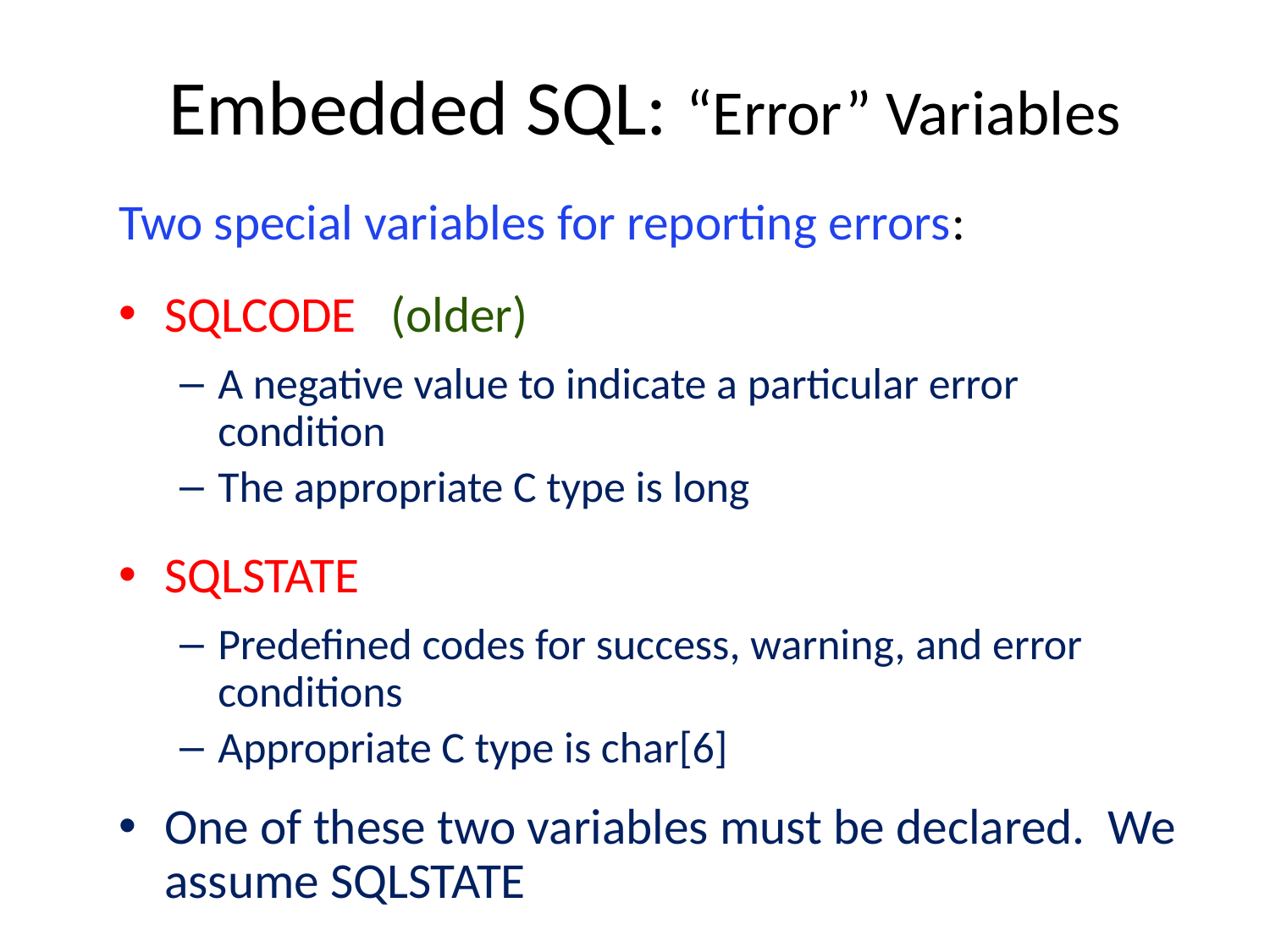

# Embedded SQL: “Error” Variables
Two special variables for reporting errors:
SQLCODE   (older)
A negative value to indicate a particular error condition
The appropriate C type is long
SQLSTATE
Predefined codes for success, warning, and error conditions
Appropriate C type is char[6]
One of these two variables must be declared.  We assume SQLSTATE